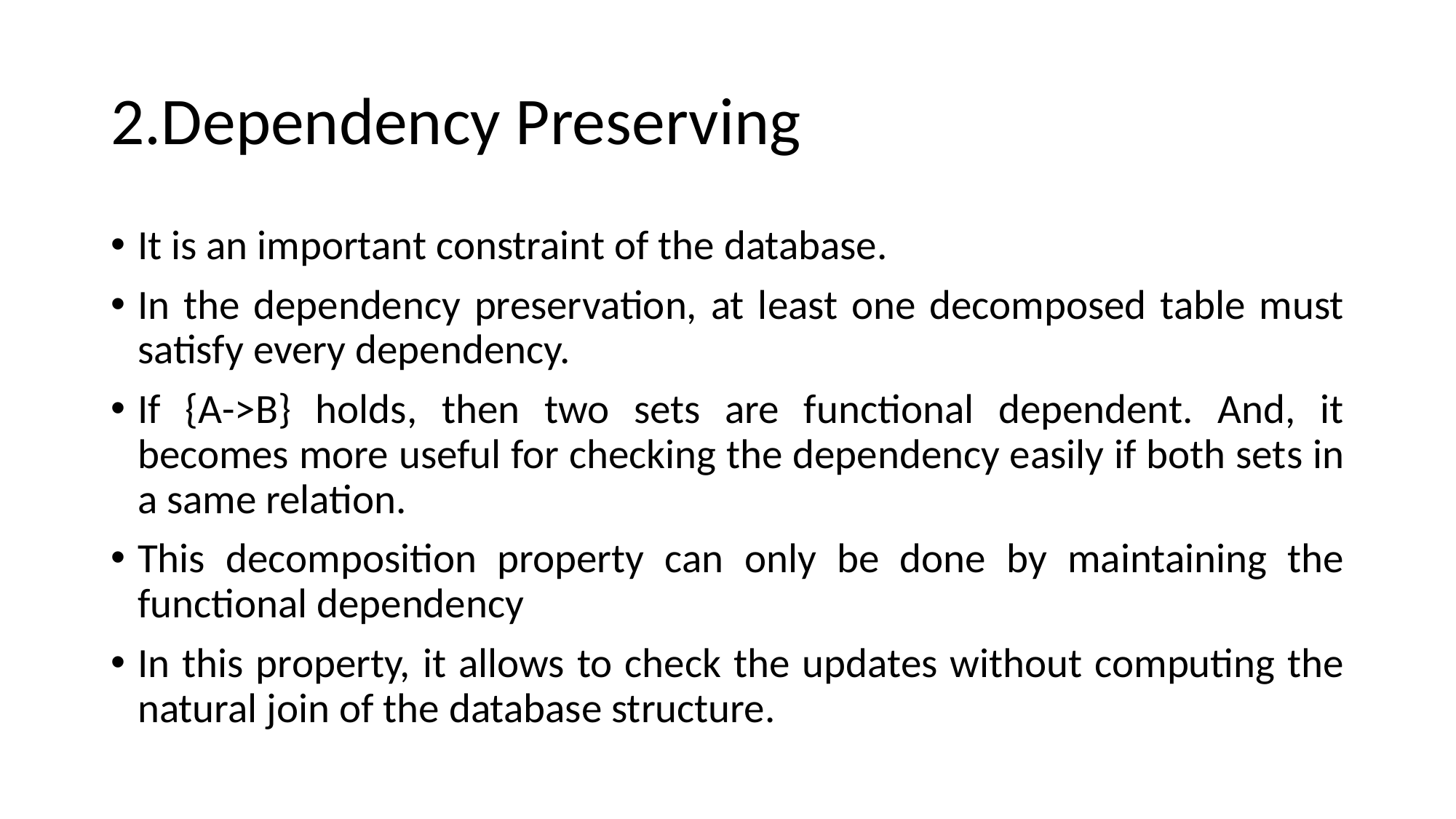

# 2.Dependency Preserving
It is an important constraint of the database.
In the dependency preservation, at least one decomposed table must satisfy every dependency.
If {A->B} holds, then two sets are functional dependent. And, it becomes more useful for checking the dependency easily if both sets in a same relation.
This decomposition property can only be done by maintaining the functional dependency
In this property, it allows to check the updates without computing the natural join of the database structure.